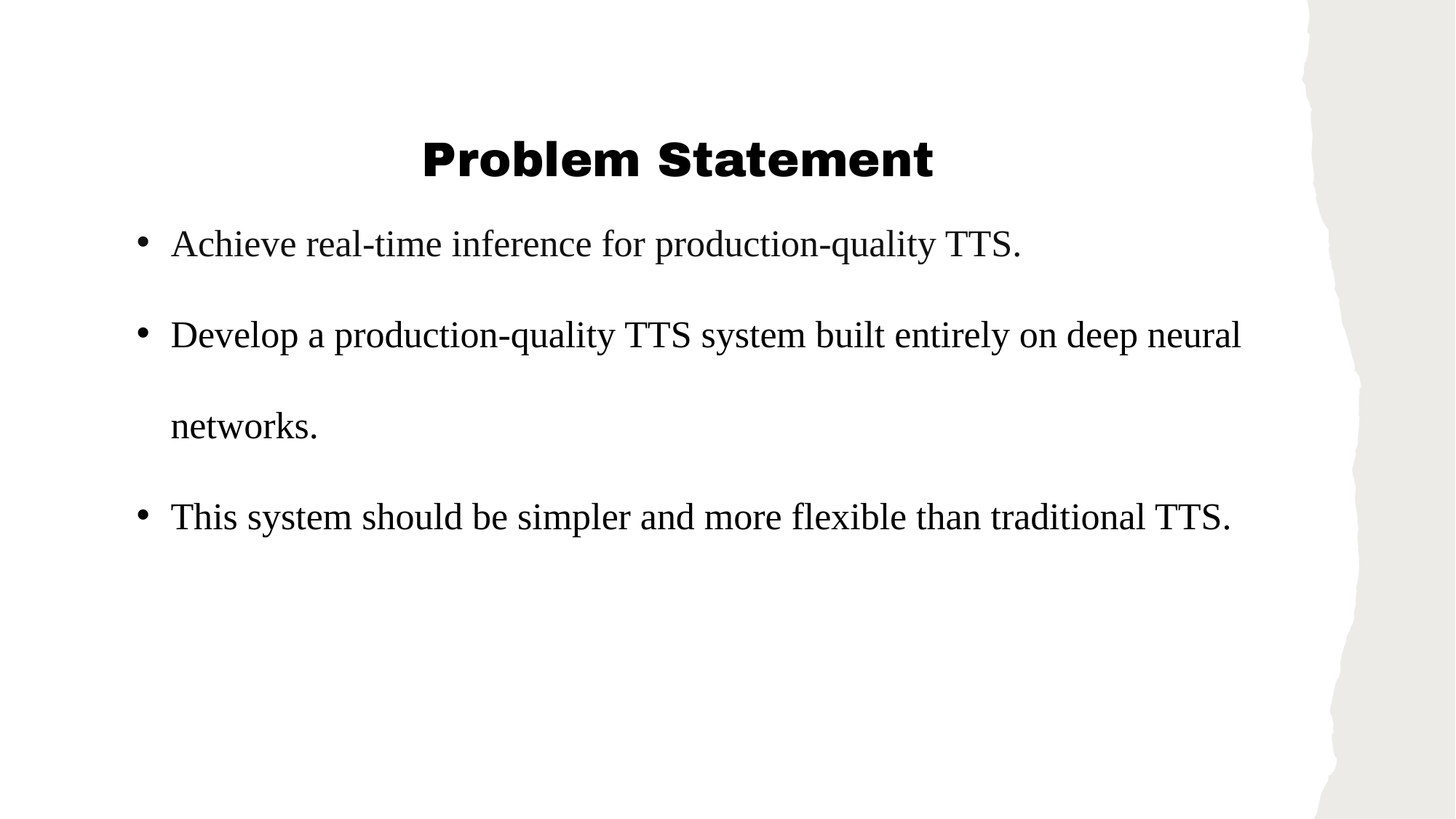

Problem Statement

Achieve real-time inference for production-quality TTS.
Develop a production-quality TTS system built entirely on deep neural networks.
This system should be simpler and more flexible than traditional TTS.